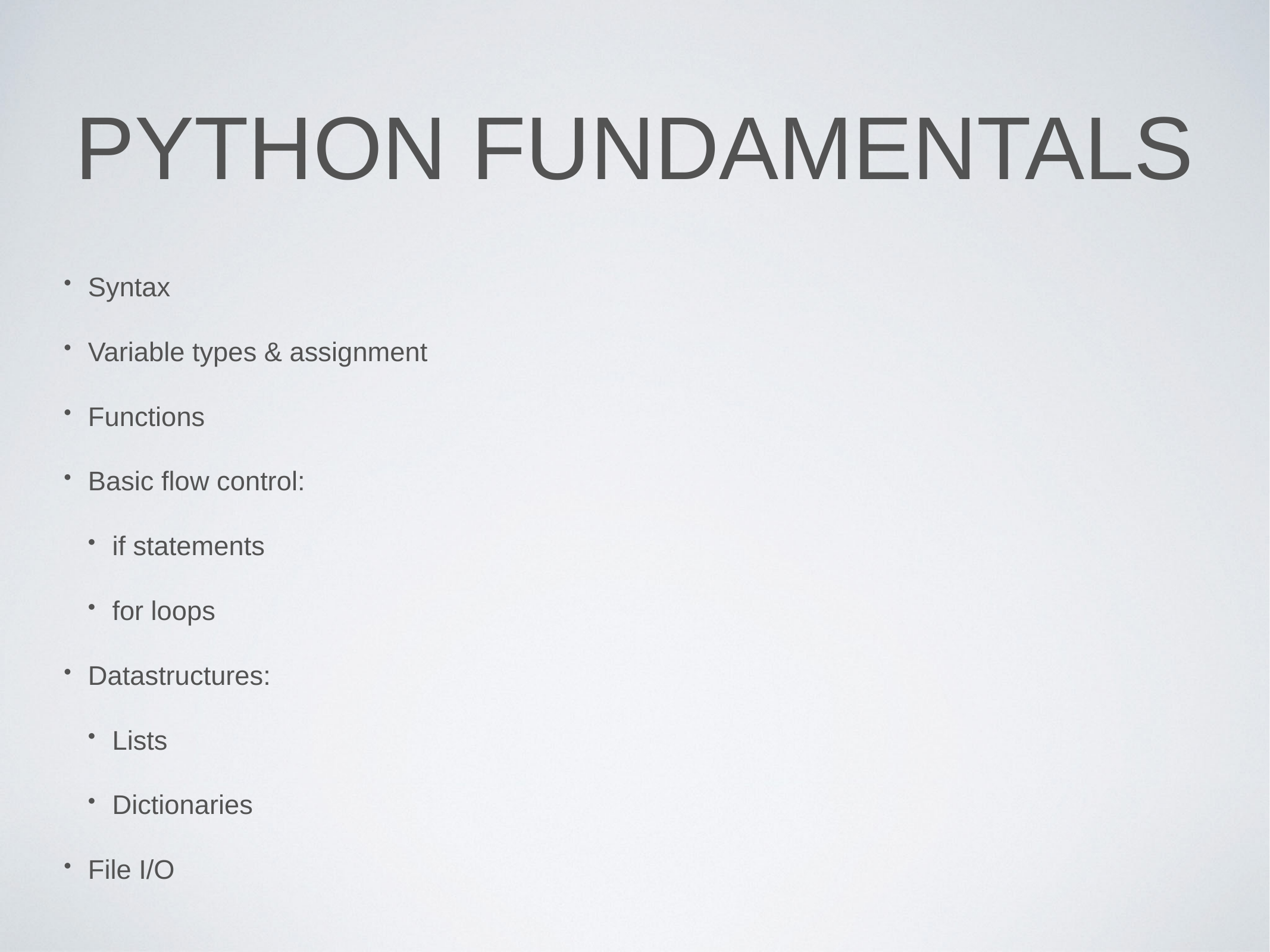

# Python fundamentals
Syntax
Variable types & assignment
Functions
Basic flow control:
if statements
for loops
Datastructures:
Lists
Dictionaries
File I/O